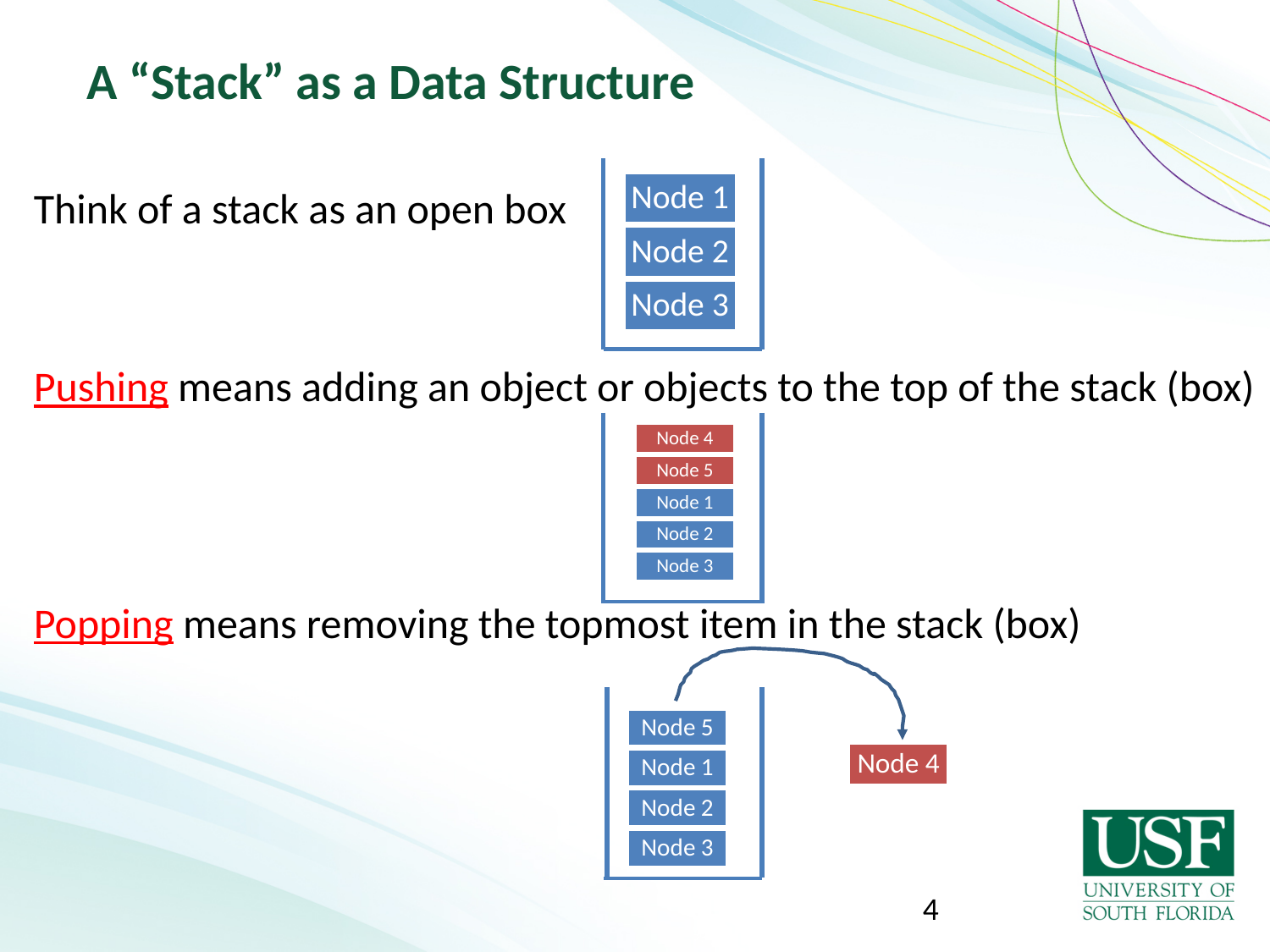

A “Stack” as a Data Structure

Think of a stack as an open box

Pushing means adding an object or objects to the top of the stack (box)

Popping means removing the topmost item in the stack (box)

Node 1
Node 2
Node 3
Node 4
Node 5
Node 1
Node 2
Node 3

Node 5
Node 1
Node 2
Node 3
Node 4

4